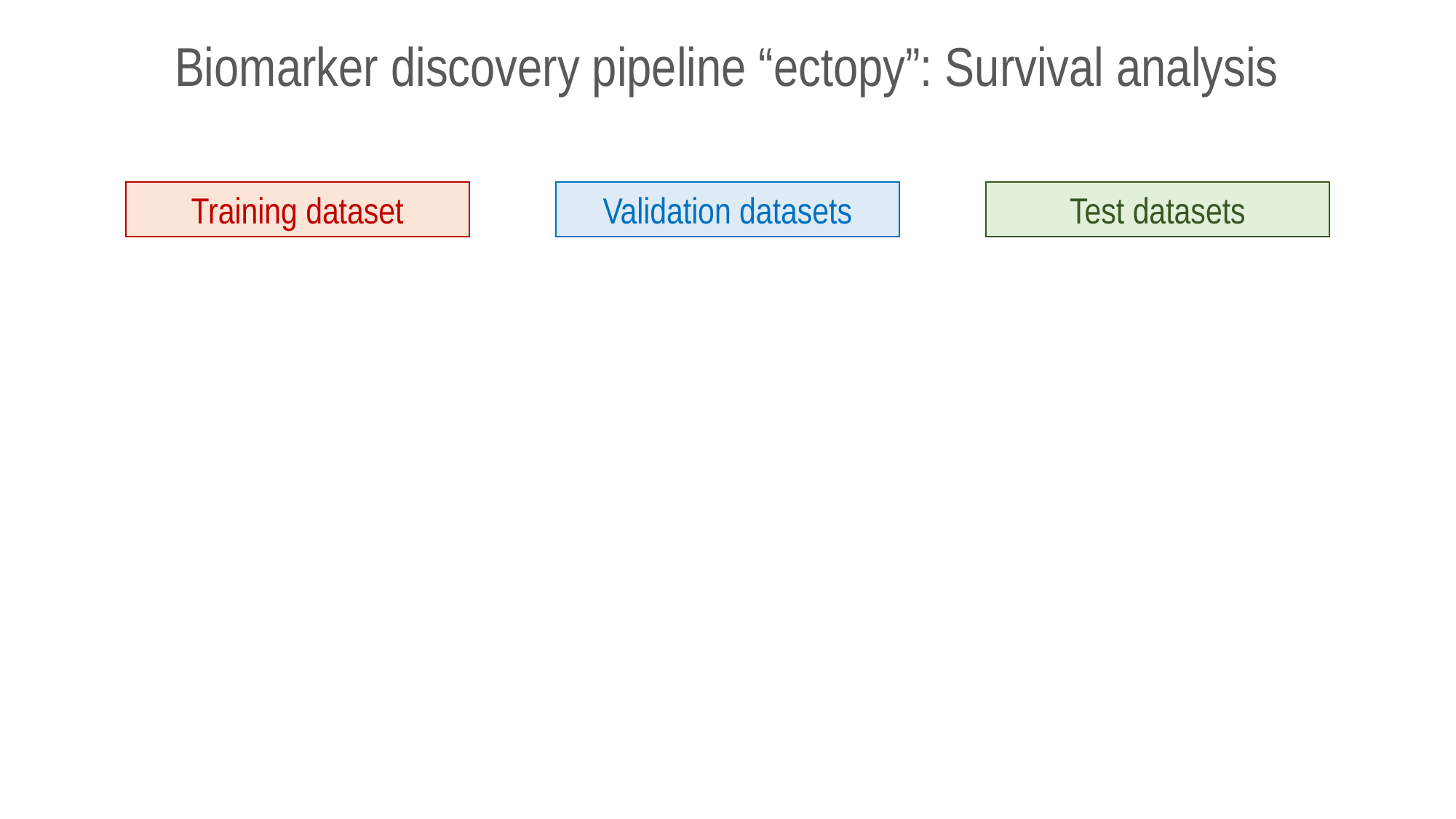

Biomarker discovery pipeline “ectopy”: Survival analysis
Training dataset
Validation datasets
Test datasets